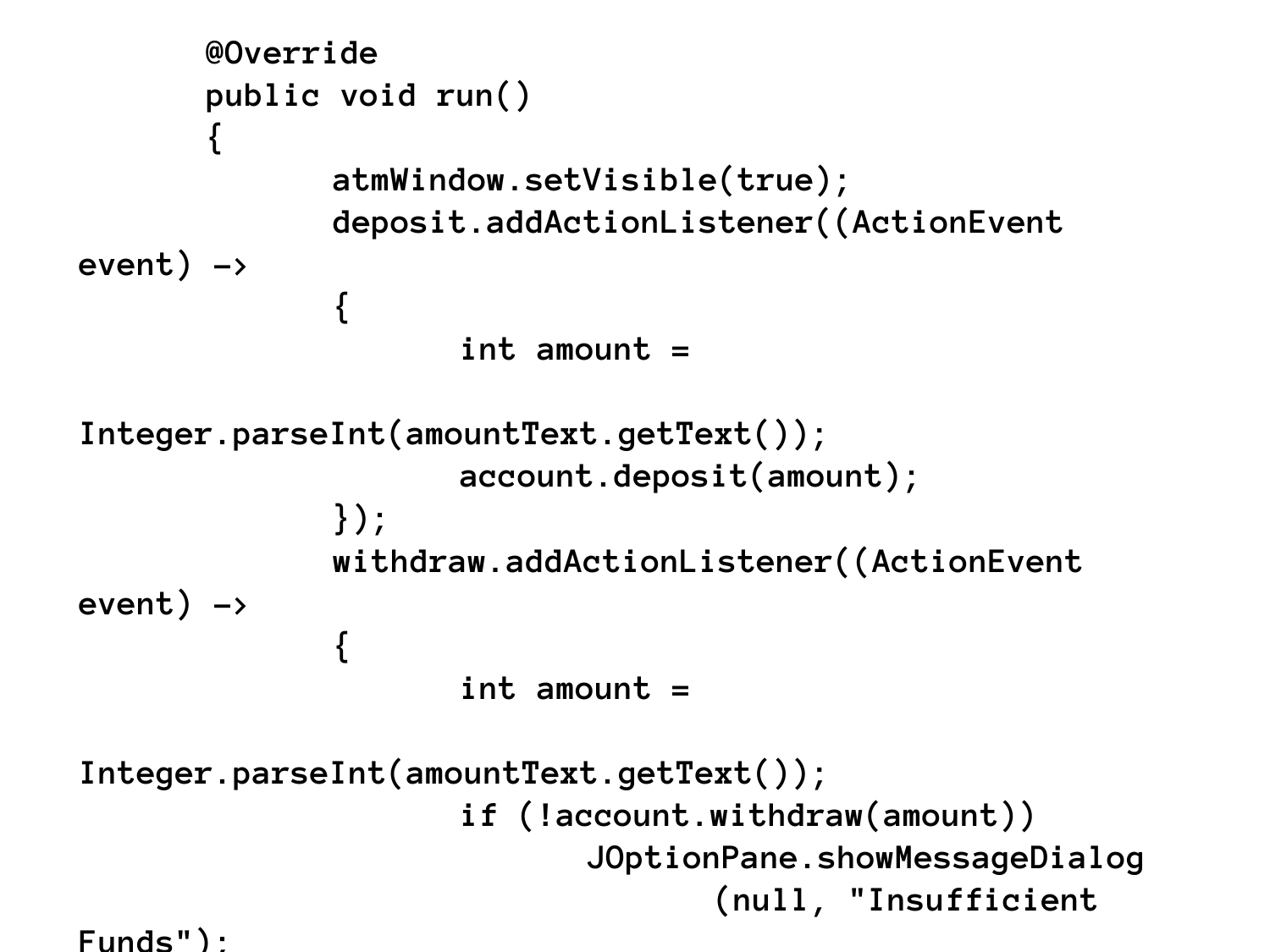

@Override
	public void run()
	{
		atmWindow.setVisible(true);
		deposit.addActionListener((ActionEvent event) ->
		{
			int amount =
				Integer.parseInt(amountText.getText());
			account.deposit(amount);
		});
		withdraw.addActionListener((ActionEvent event) ->
		{
			int amount =
				Integer.parseInt(amountText.getText());
			if (!account.withdraw(amount))
				JOptionPane.showMessageDialog
					(null, "Insufficient Funds");
		});
	}
}